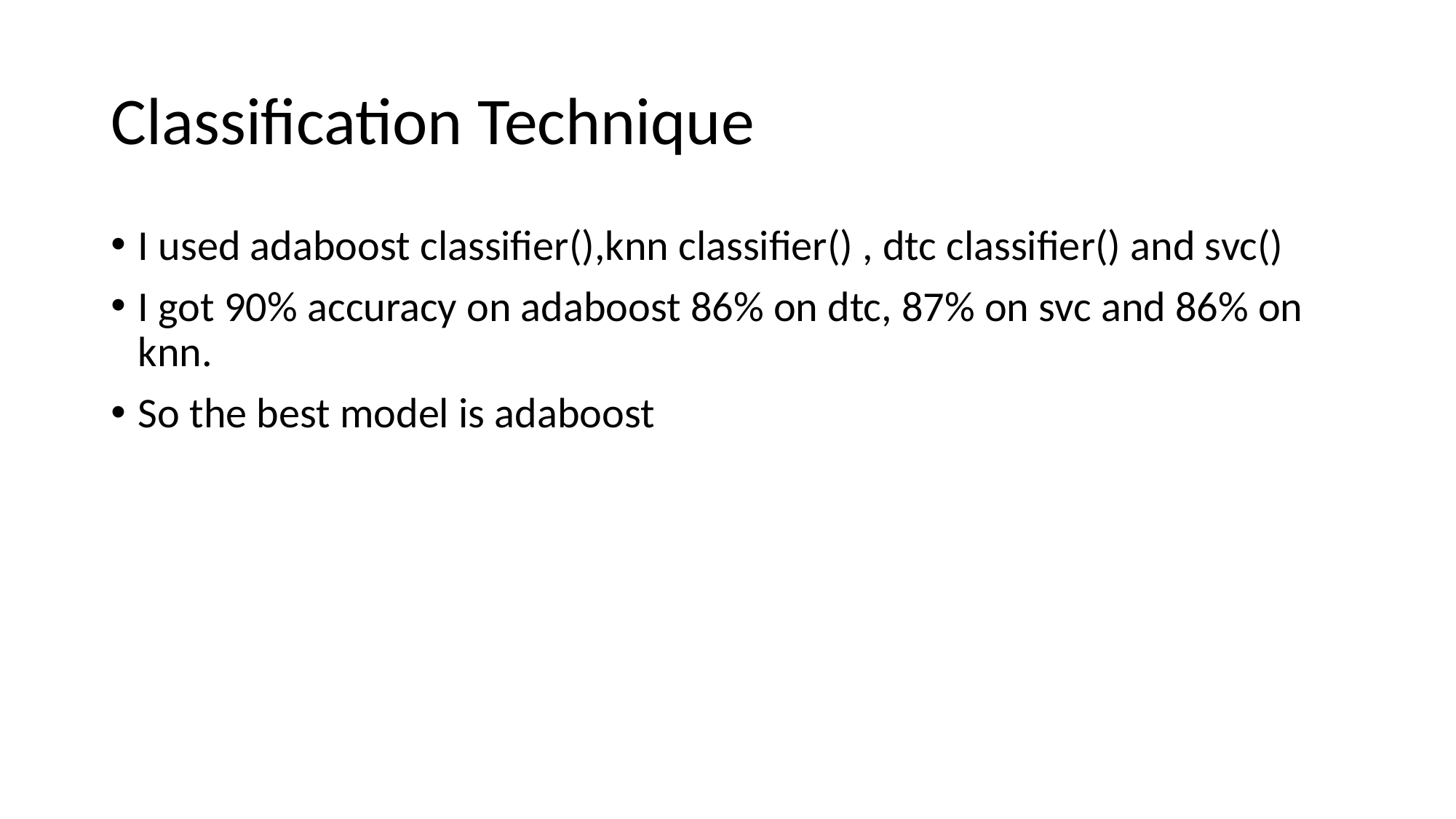

# Classification Technique
I used adaboost classifier(),knn classifier() , dtc classifier() and svc()
I got 90% accuracy on adaboost 86% on dtc, 87% on svc and 86% on knn.
So the best model is adaboost